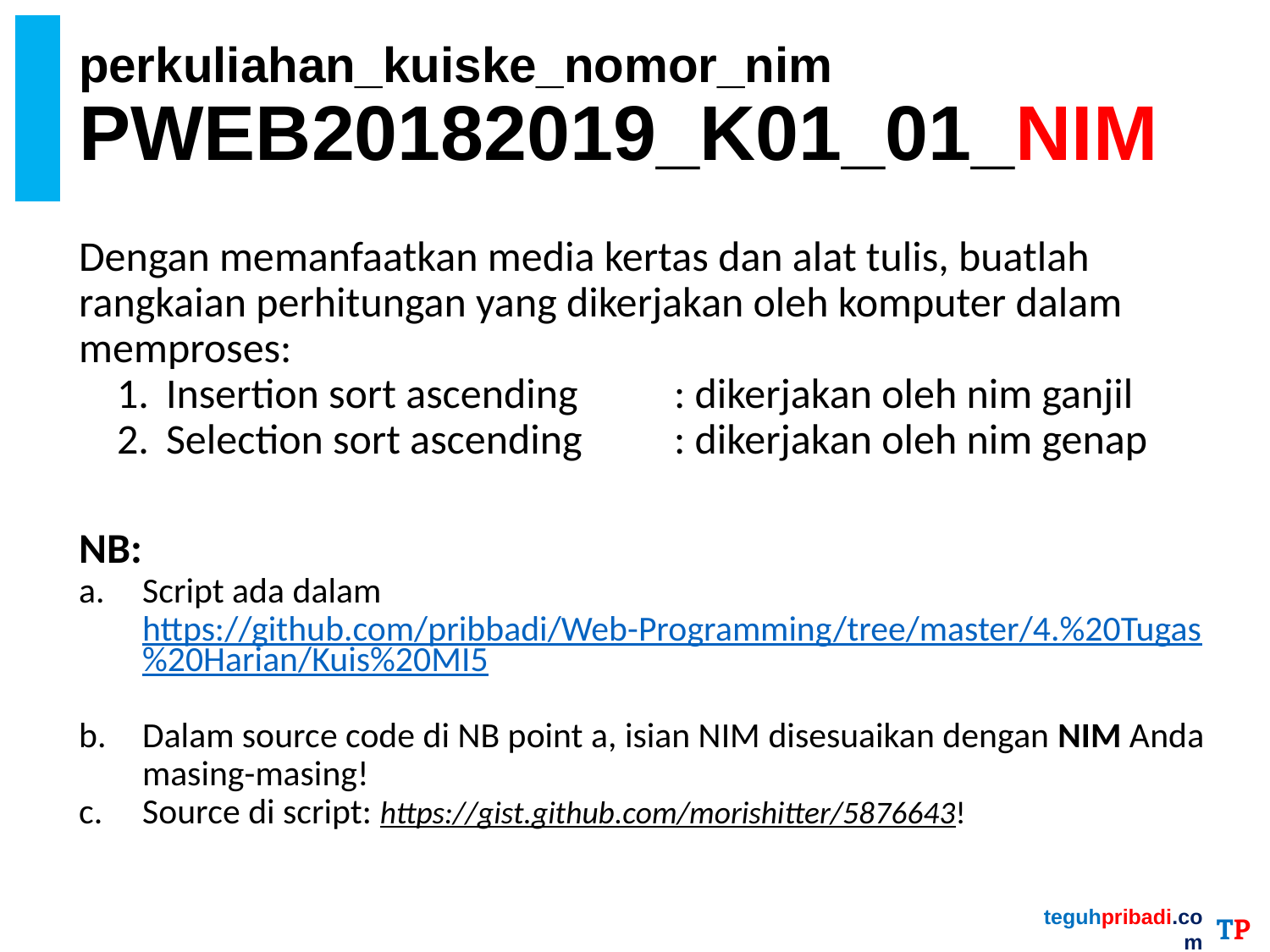

# perkuliahan_kuiske_nomor_nim PWEB20182019_K01_01_NIM
Dengan memanfaatkan media kertas dan alat tulis, buatlah rangkaian perhitungan yang dikerjakan oleh komputer dalam memproses:
Insertion sort ascending	: dikerjakan oleh nim ganjil
Selection sort ascending	: dikerjakan oleh nim genap

NB:
Script ada dalam https://github.com/pribbadi/Web-Programming/tree/master/4.%20Tugas%20Harian/Kuis%20MI5
Dalam source code di NB point a, isian NIM disesuaikan dengan NIM Anda masing-masing!
Source di script: https://gist.github.com/morishitter/5876643!